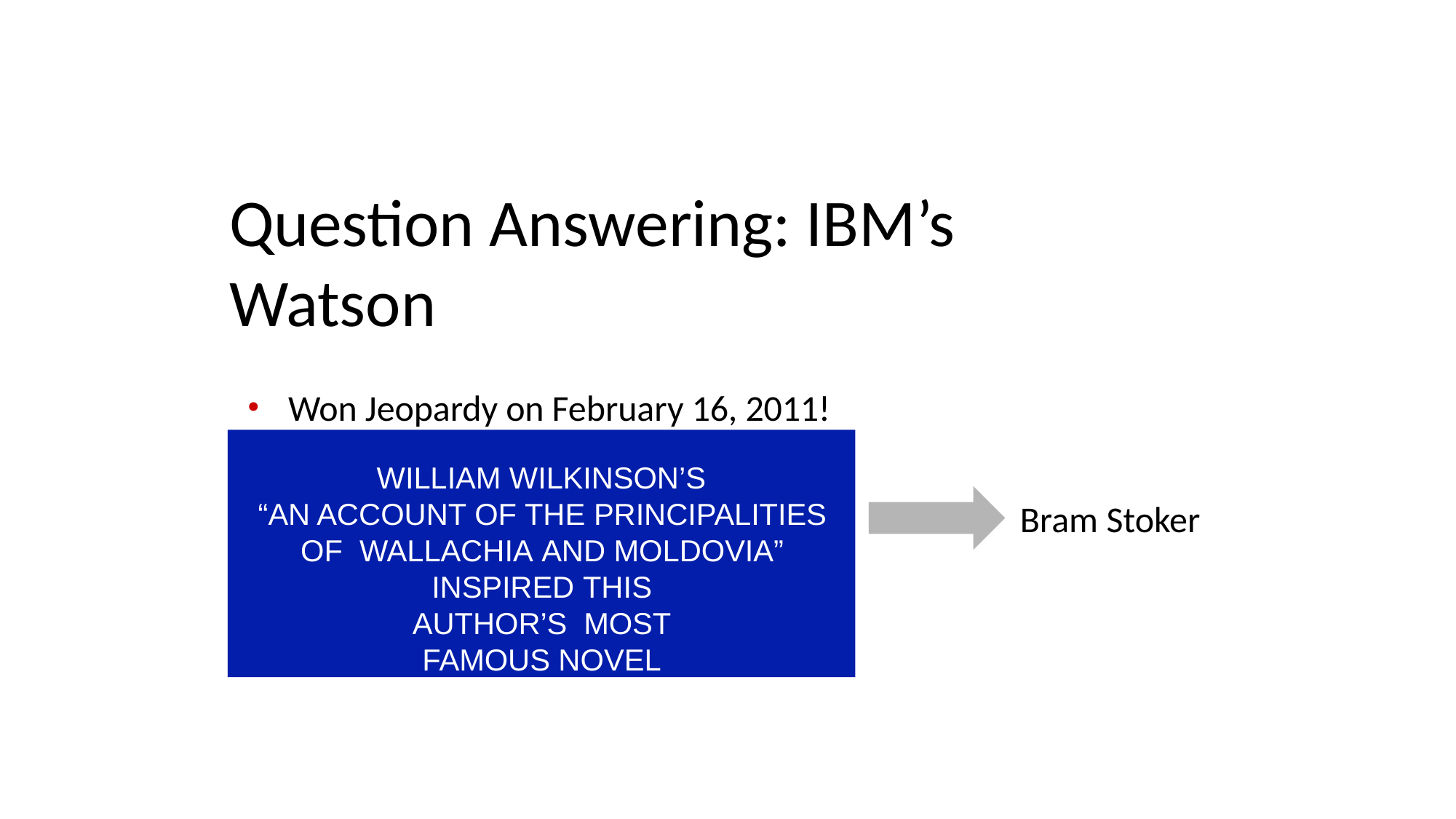

Question Answering: IBM’s Watson
Won Jeopardy on February 16, 2011!
WILLIAM WILKINSON’S
“AN ACCOUNT OF THE PRINCIPALITIES OF  WALLACHIA AND MOLDOVIA”
INSPIRED THIS AUTHOR’S  MOST FAMOUS NOVEL

Bram Stoker